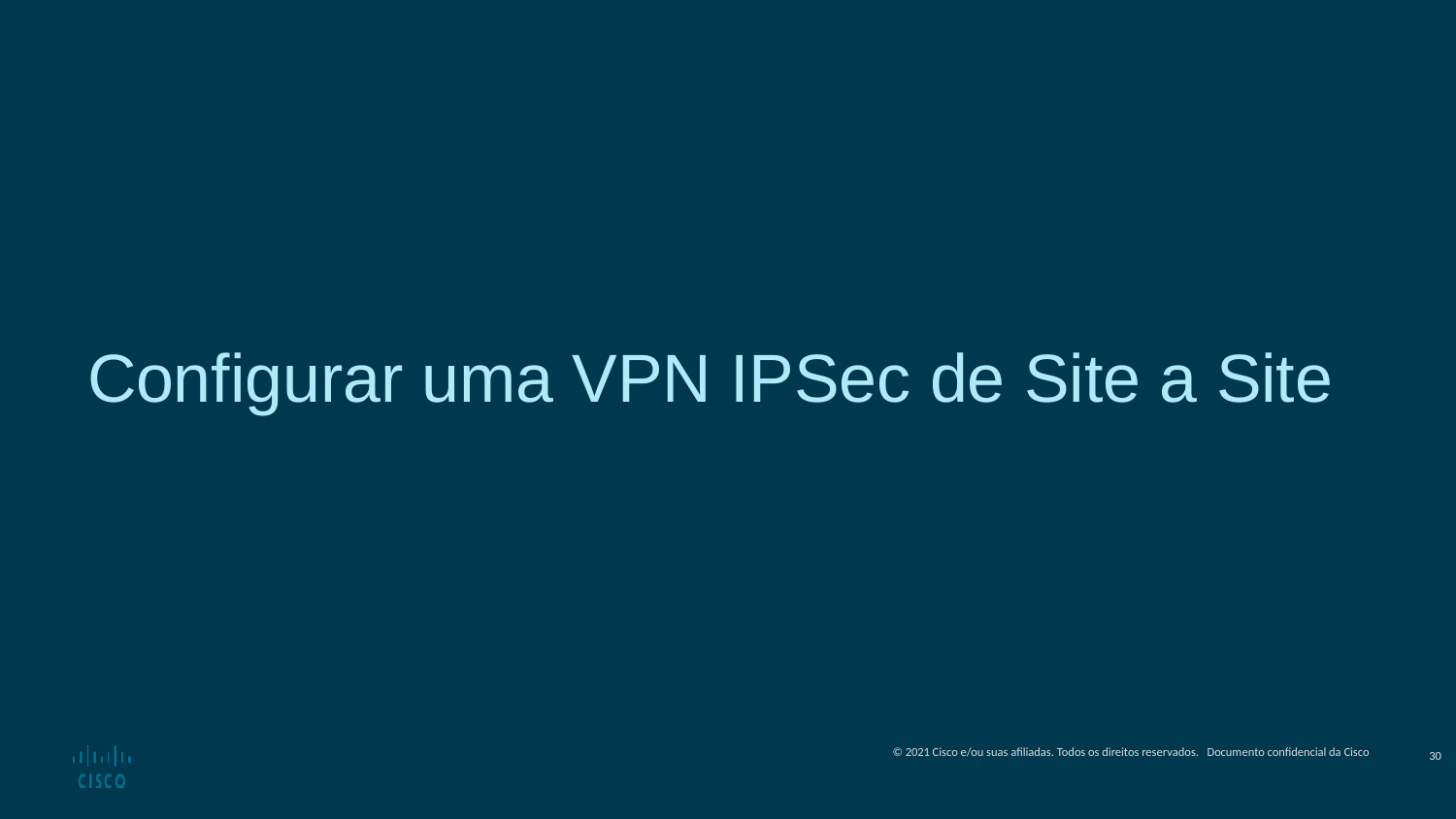

Configurar uma VPN IPSec de Site a Site
30